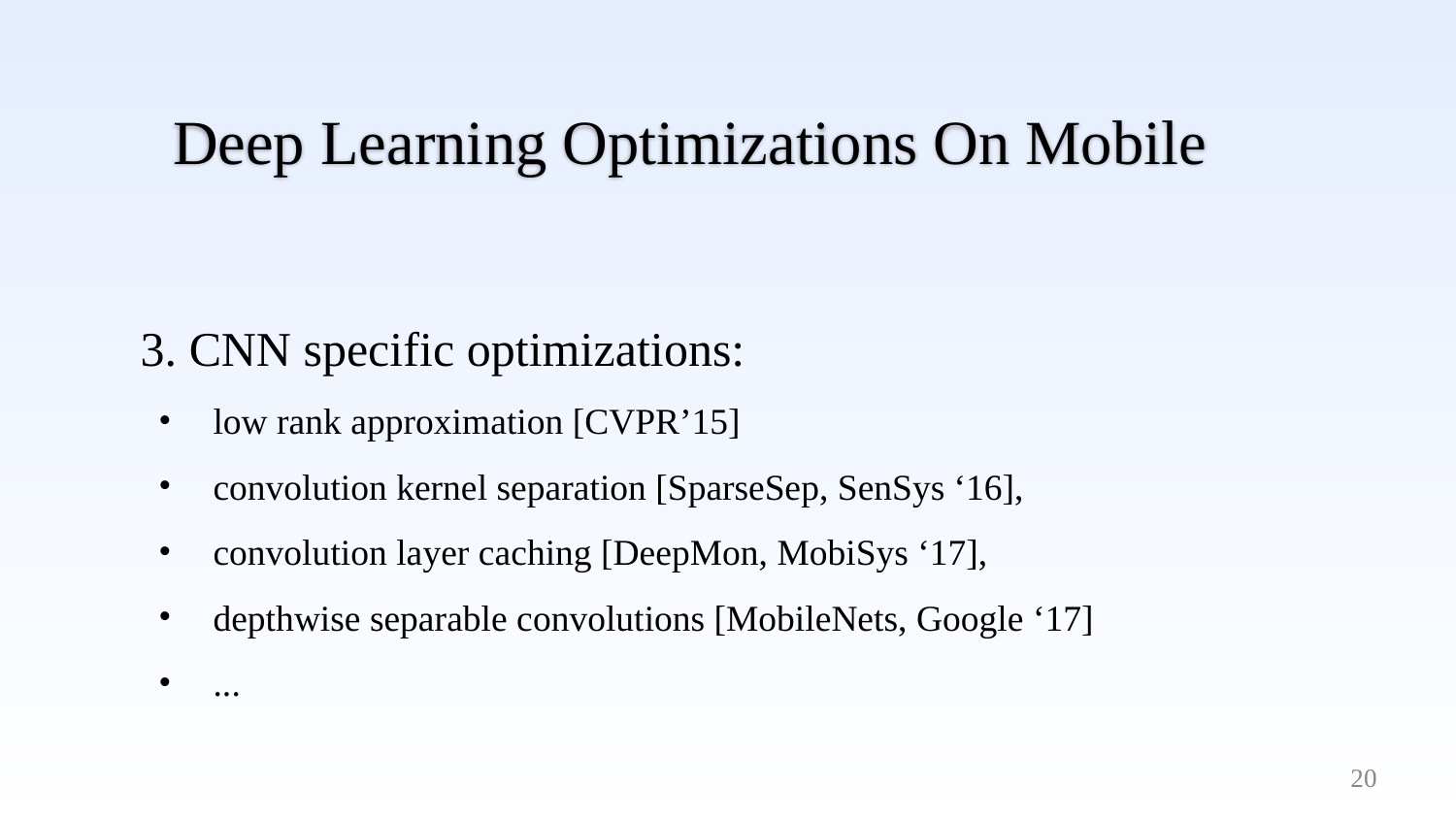

Deep Learning Optimizations On Mobile
3. CNN specific optimizations:
low rank approximation [CVPR’15]
convolution kernel separation [SparseSep, SenSys ‘16],
convolution layer caching [DeepMon, MobiSys ‘17],
depthwise separable convolutions [MobileNets, Google ‘17]
...
20